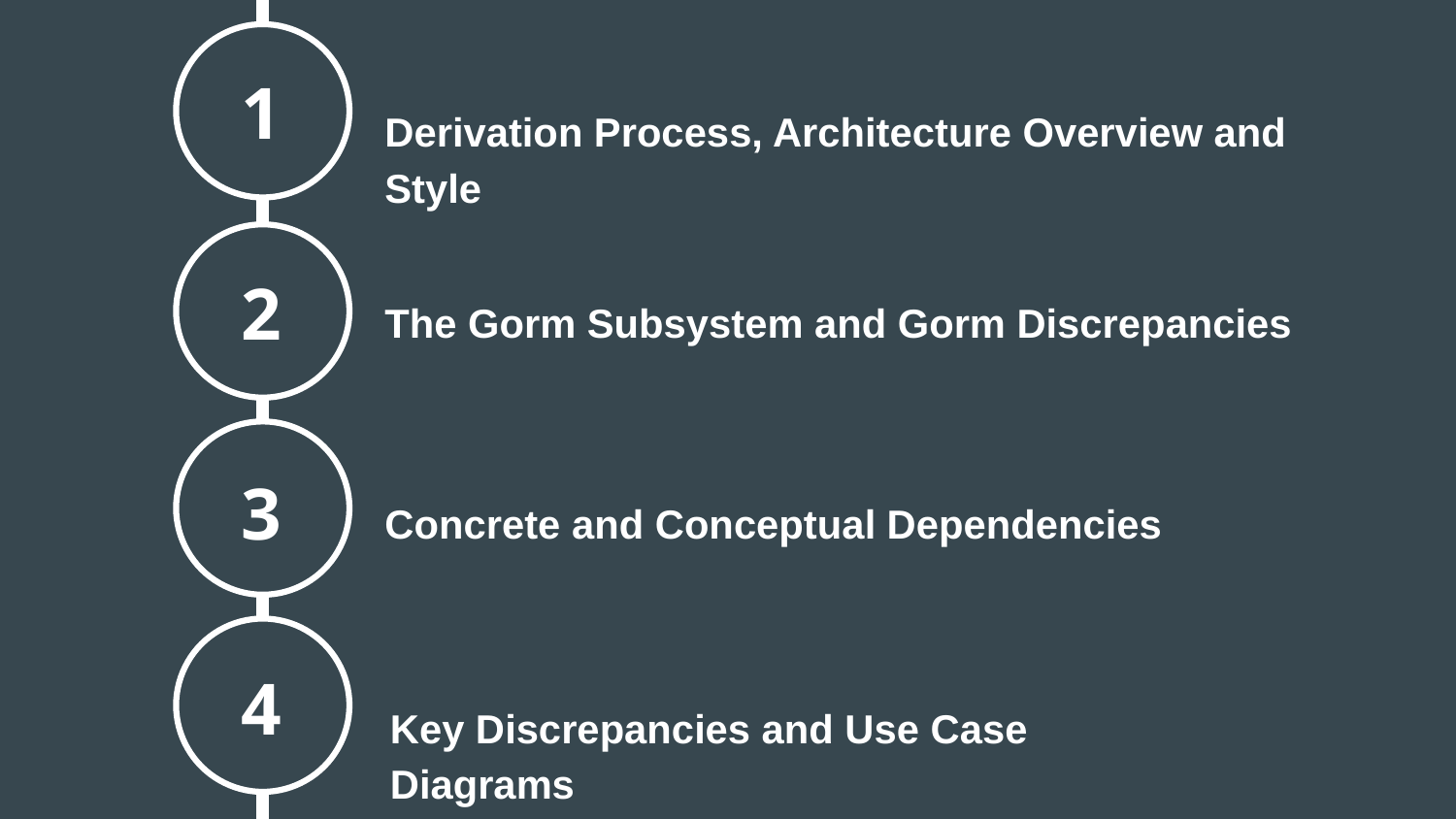

1
Derivation Process, Architecture Overview and Style

2
The Gorm Subsystem and Gorm Discrepancies

3
Concrete and Conceptual Dependencies

4
Key Discrepancies and Use Case Diagrams